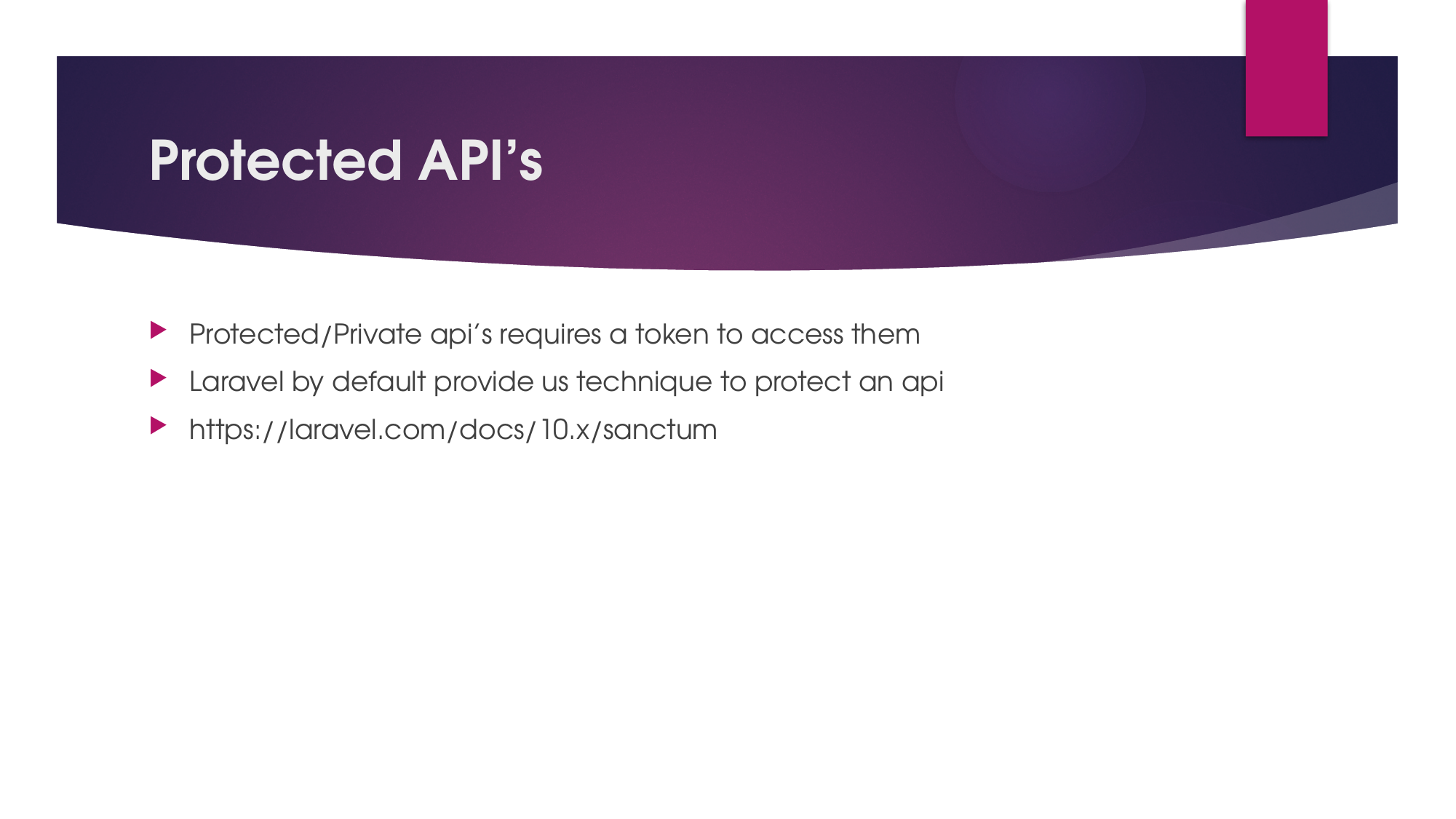

# Protected API’s
Protected/Private api’s requires a token to access them
Laravel by default provide us technique to protect an api
https://laravel.com/docs/10.x/sanctum